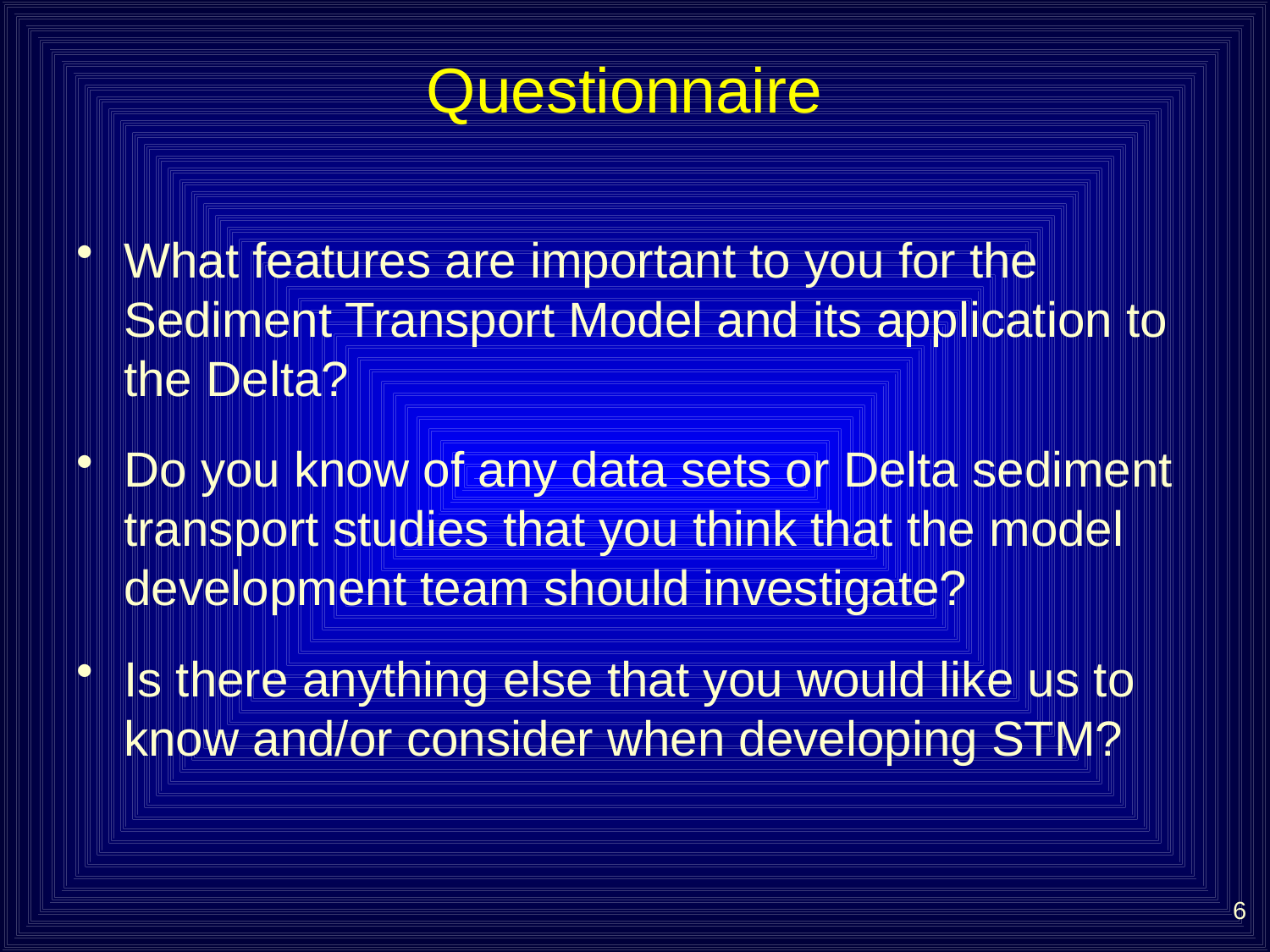

# Questionnaire
What features are important to you for the Sediment Transport Model and its application to the Delta?
Do you know of any data sets or Delta sediment transport studies that you think that the model development team should investigate?
Is there anything else that you would like us to know and/or consider when developing STM?

6